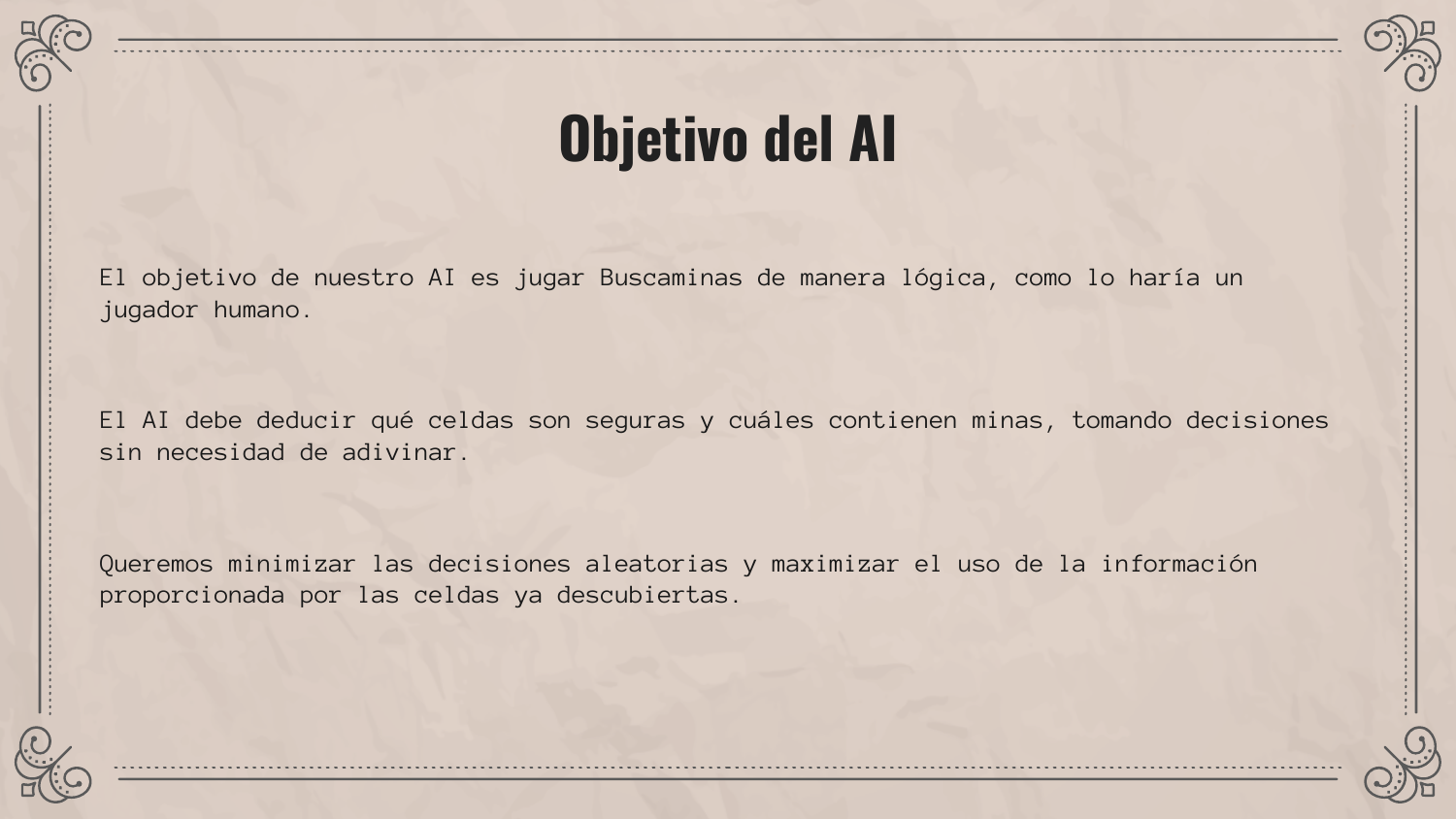

# Objetivo del AI

El objetivo de nuestro AI es jugar Buscaminas de manera lógica, como lo haría un jugador humano.

El AI debe deducir qué celdas son seguras y cuáles contienen minas, tomando decisiones sin necesidad de adivinar.

Queremos minimizar las decisiones aleatorias y maximizar el uso de la información proporcionada por las celdas ya descubiertas.